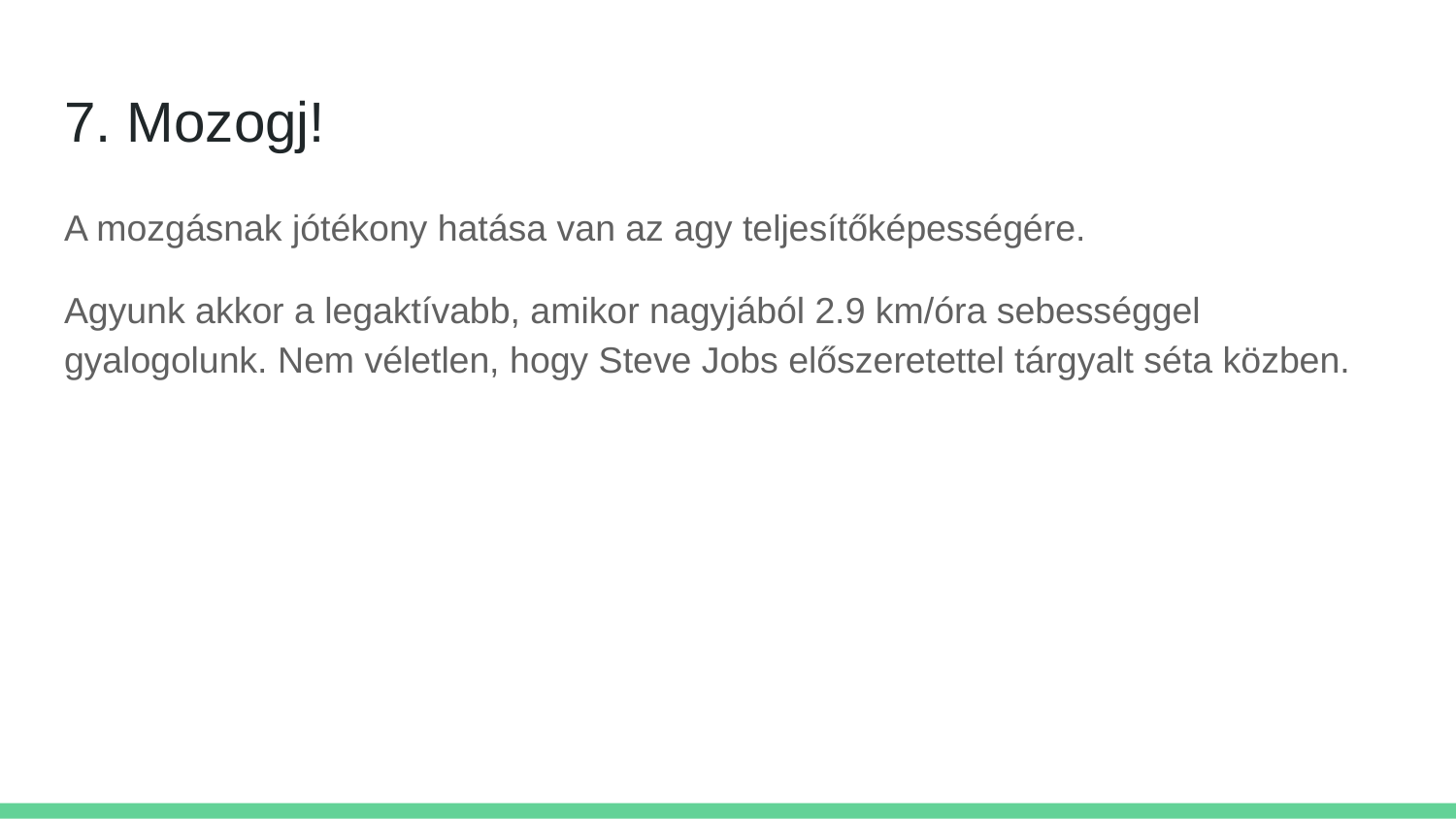

# 7. Mozogj!
A mozgásnak jótékony hatása van az agy teljesítőképességére.
Agyunk akkor a legaktívabb, amikor nagyjából 2.9 km/óra sebességgel gyalogolunk. Nem véletlen, hogy Steve Jobs előszeretettel tárgyalt séta közben.